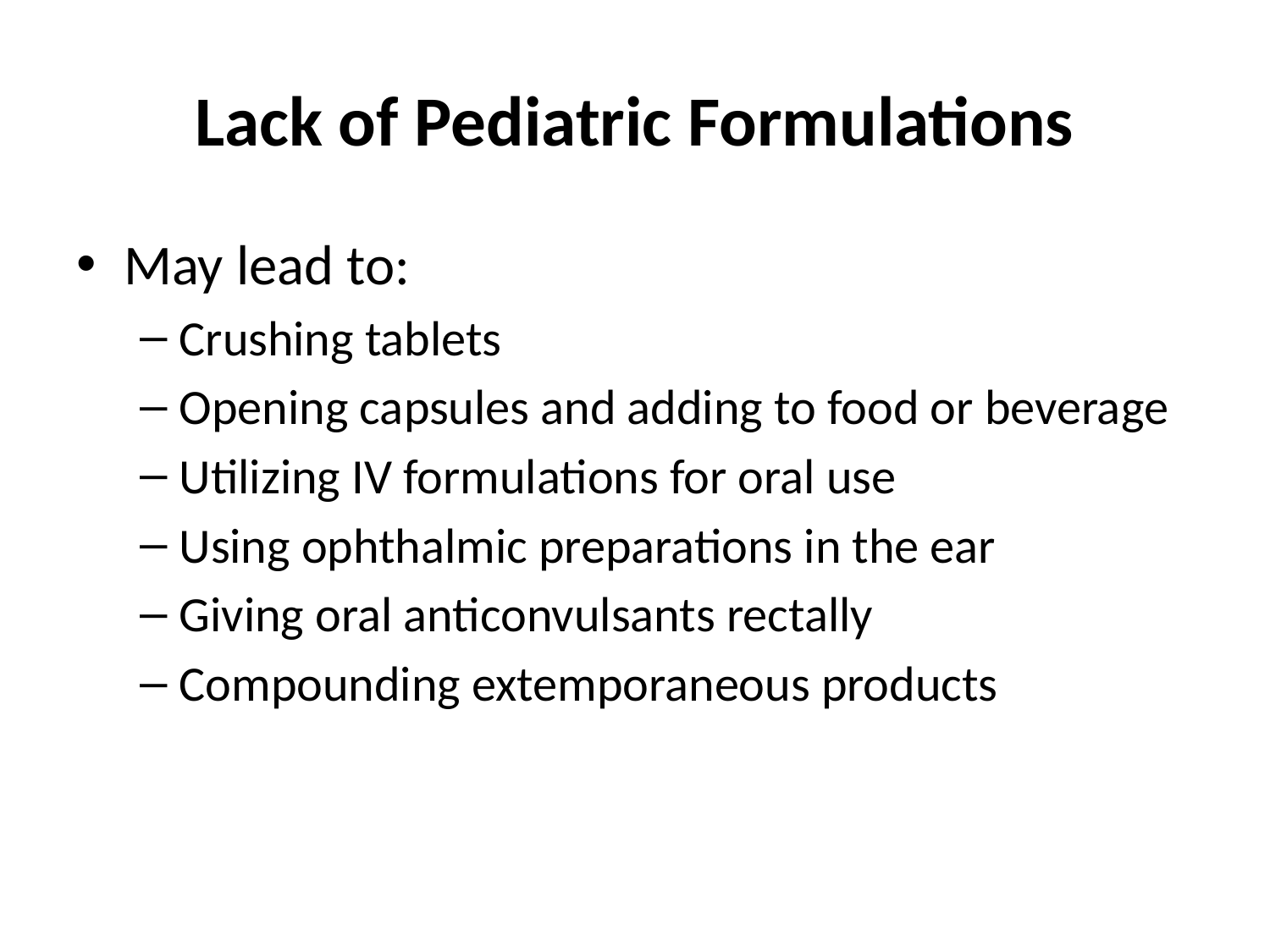

# Lack of Pediatric Formulations
May lead to:
Crushing tablets
Opening capsules and adding to food or beverage
Utilizing IV formulations for oral use
Using ophthalmic preparations in the ear
Giving oral anticonvulsants rectally
Compounding extemporaneous products